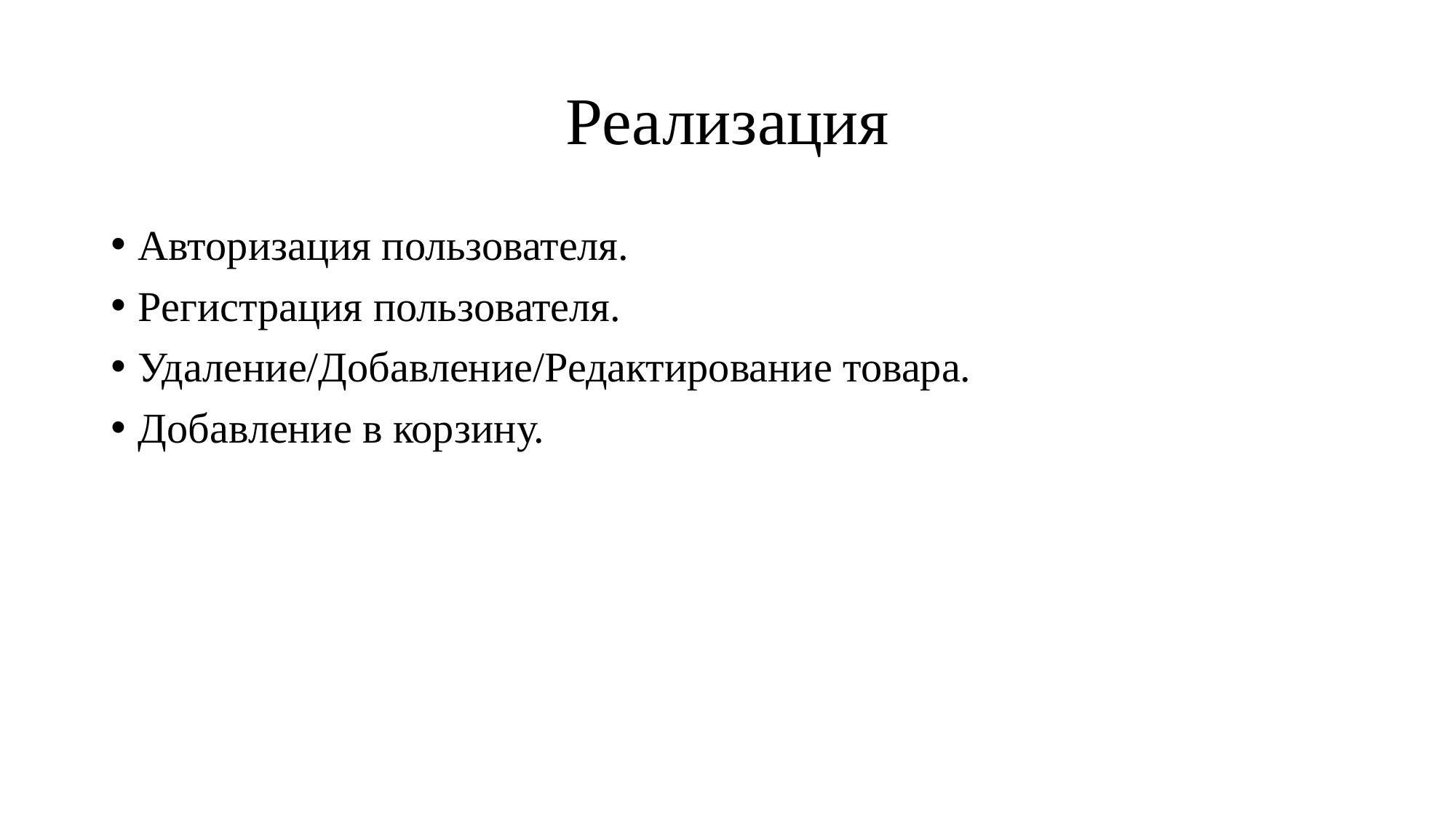

# Реализация
Авторизация пользователя.
Регистрация пользователя.
Удаление/Добавление/Редактирование товара.
Добавление в корзину.